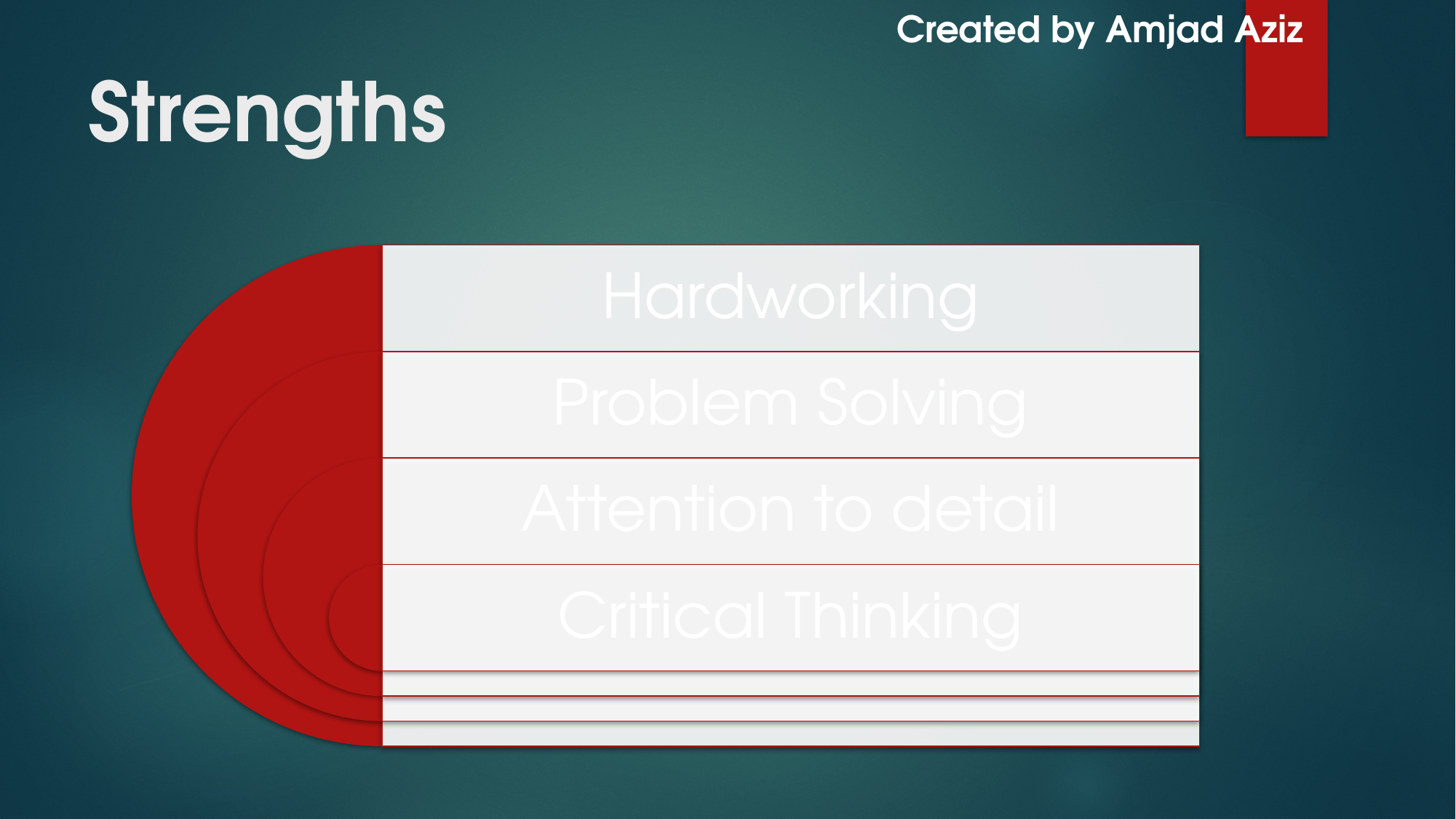

# Strengths
Hardworking
Problem Solving
Attention to detail
Critical Thinking